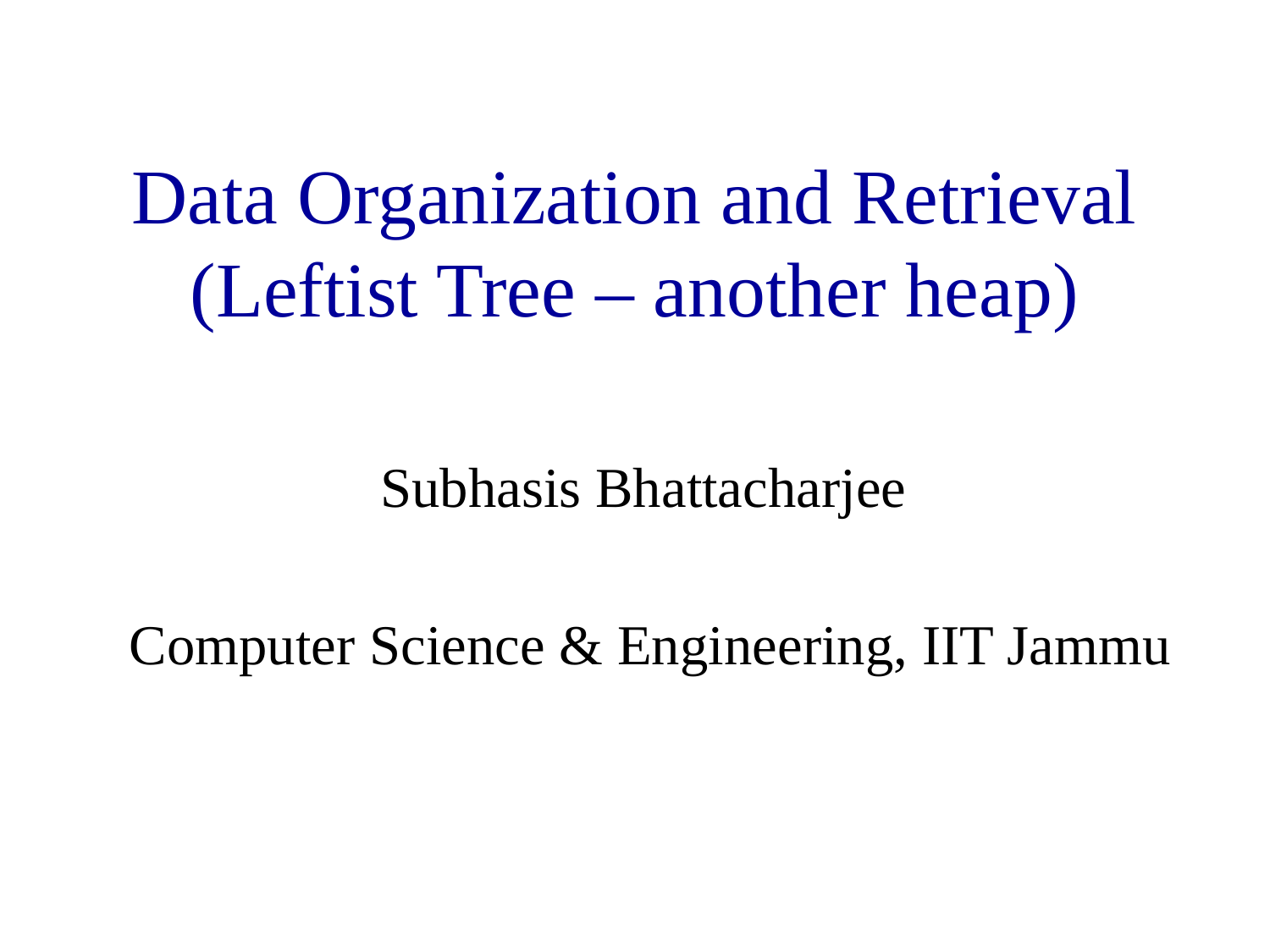

# Data Organization and Retrieval (Leftist Tree – another heap)
Subhasis Bhattacharjee

Computer Science & Engineering, IIT Jammu